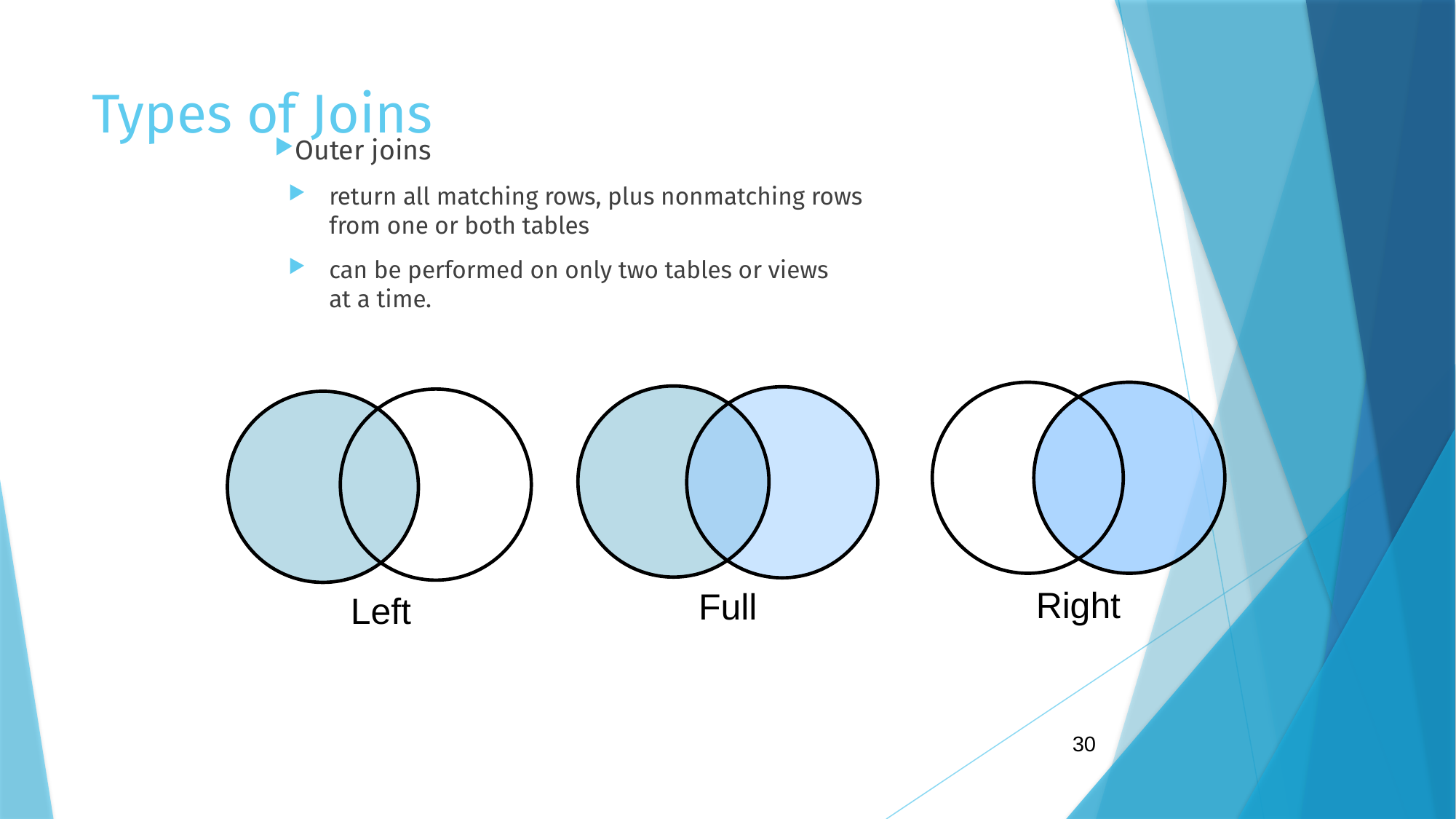

# Types of Joins
Outer joins
return all matching rows, plus nonmatching rows
from one or both tables
can be performed on only two tables or views
at a time.

Right

Full

Left
30